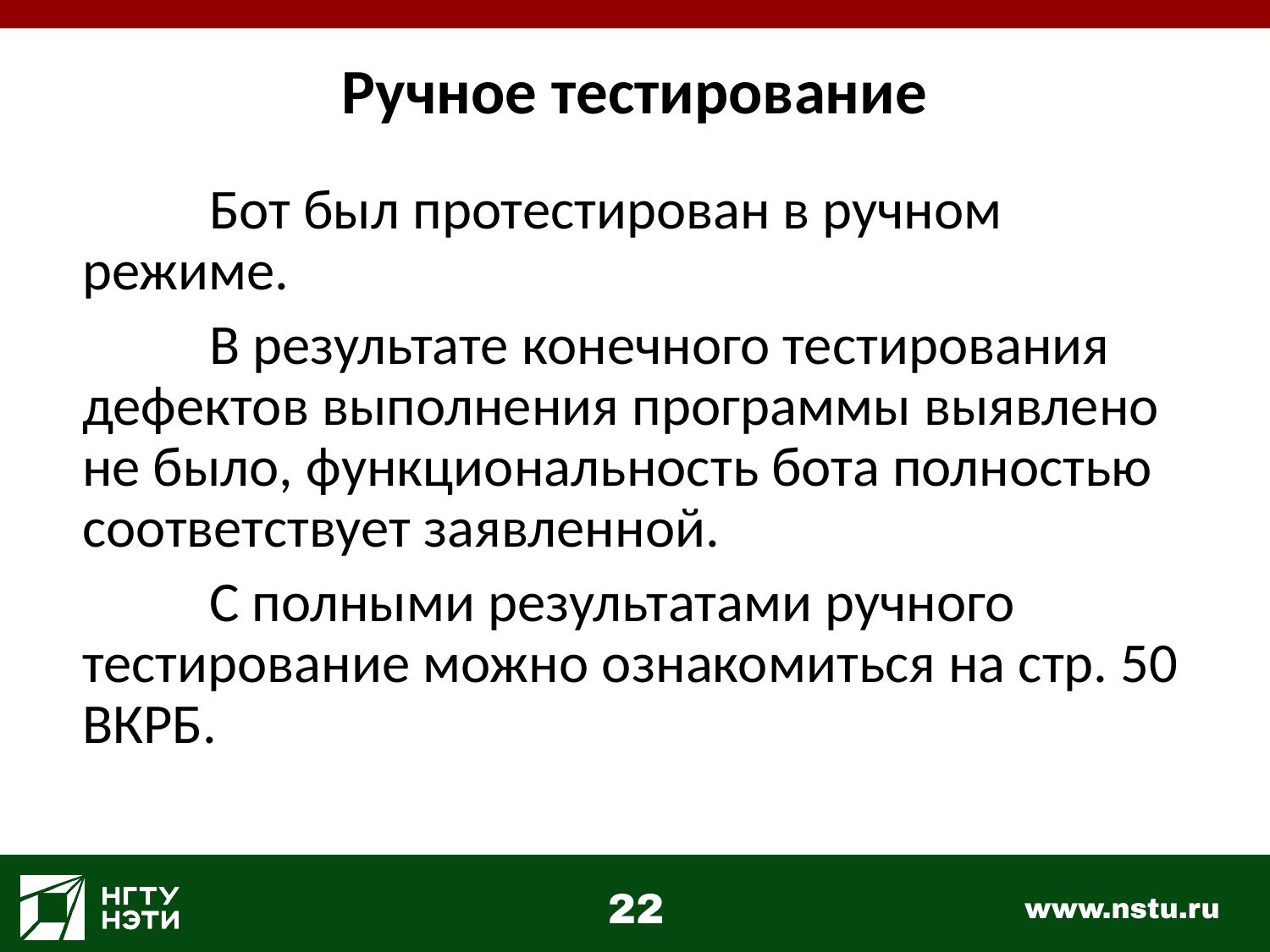

# Ручное тестирование
	Бот был протестирован в ручном режиме.
	В результате конечного тестирования дефектов выполнения программы выявлено не было, функциональность бота полностью соответствует заявленной.
	С полными результатами ручного тестирование можно ознакомиться на стр. 50 ВКРБ.
22